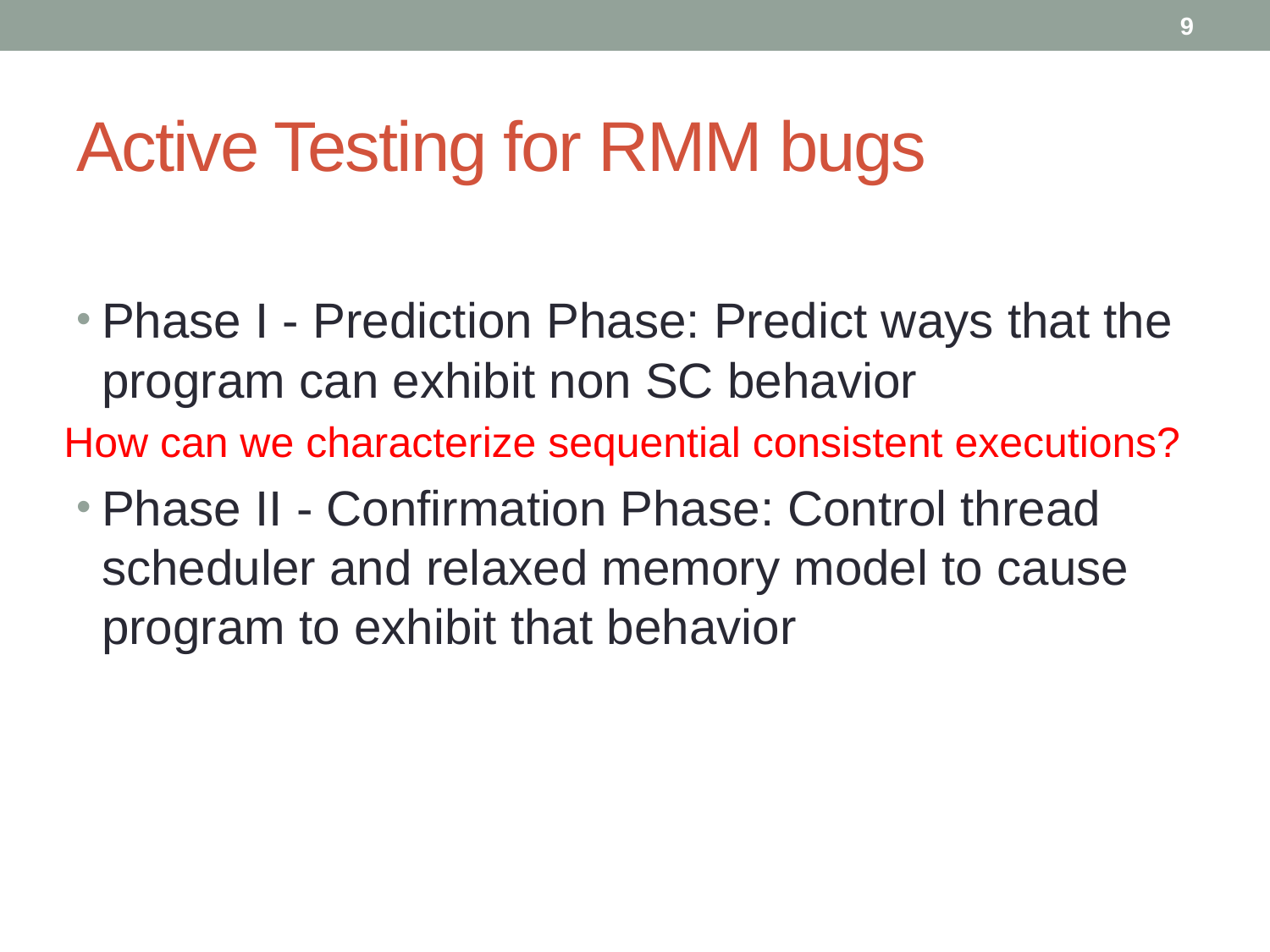

9
# Active Testing for RMM bugs

Phase I - Prediction Phase: Predict ways that the program can exhibit non SC behavior

Phase II - Confirmation Phase: Control thread scheduler and relaxed memory model to cause program to exhibit that behavior
How can we characterize sequential consistent executions?